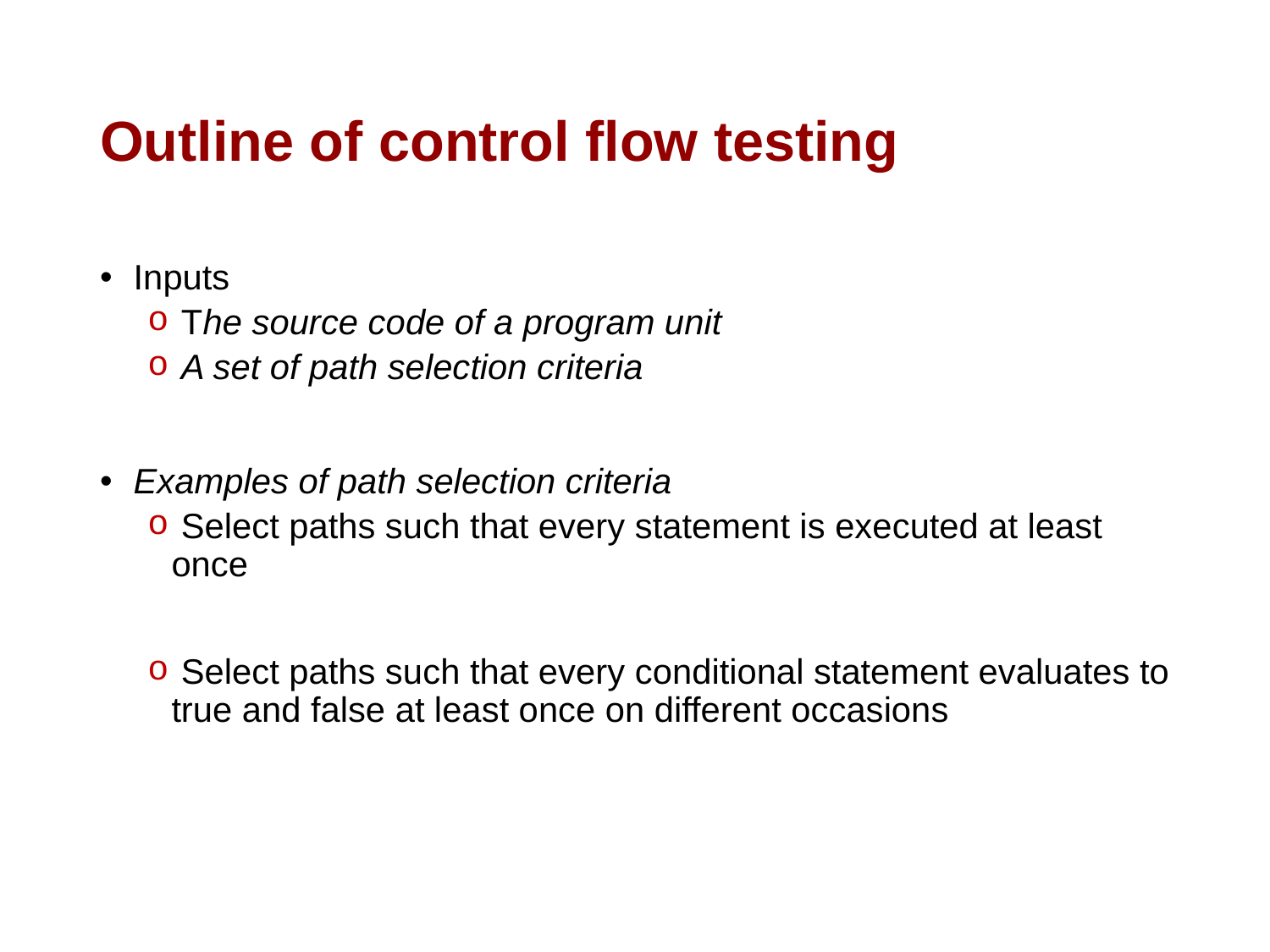

# Outline of control flow testing
 Inputs
 The source code of a program unit
 A set of path selection criteria

 Examples of path selection criteria
 Select paths such that every statement is executed at least once

 Select paths such that every conditional statement evaluates to true and false at least once on different occasions